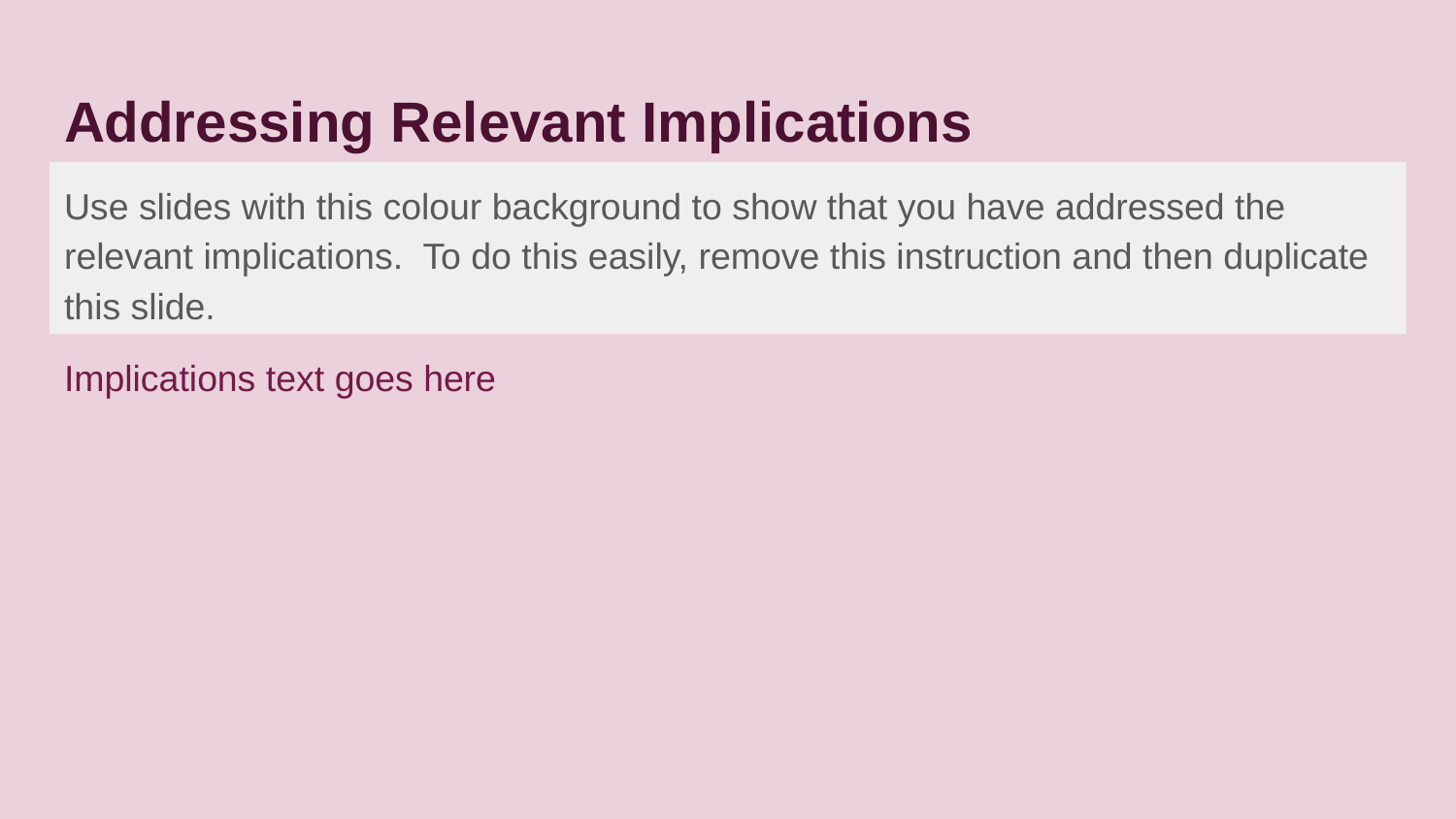

# Addressing Relevant Implications
Use slides with this colour background to show that you have addressed the relevant implications.  To do this easily, remove this instruction and then duplicate this slide.
Implications text goes here